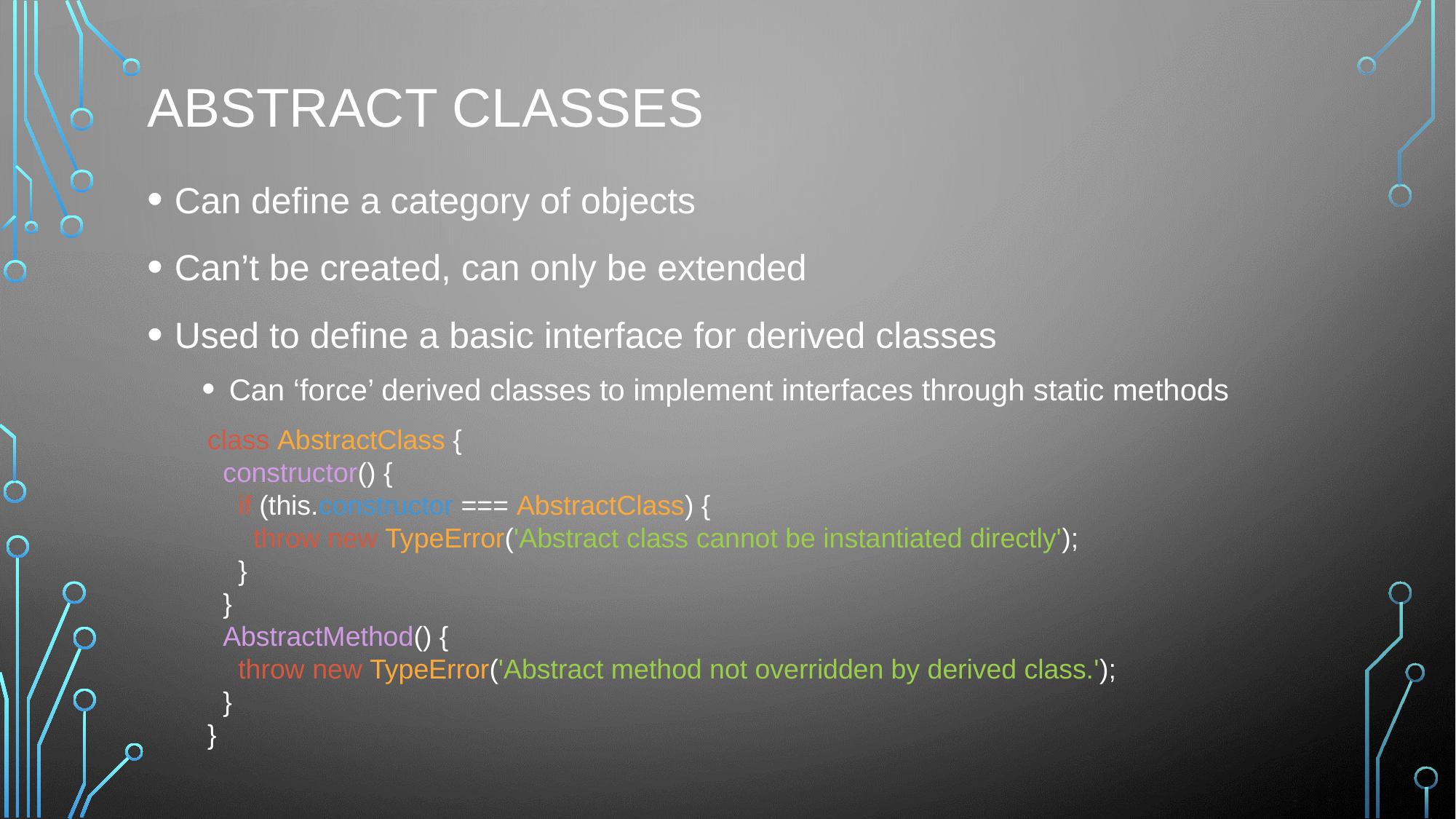

# Abstract classes
Can define a category of objects
Can’t be created, can only be extended
Used to define a basic interface for derived classes
Can ‘force’ derived classes to implement interfaces through static methods

class AbstractClass {
  constructor() {
    if (this.constructor === AbstractClass) {
      throw new TypeError('Abstract class cannot be instantiated directly');
    }
  }
  AbstractMethod() {
    throw new TypeError('Abstract method not overridden by derived class.');
  }
}